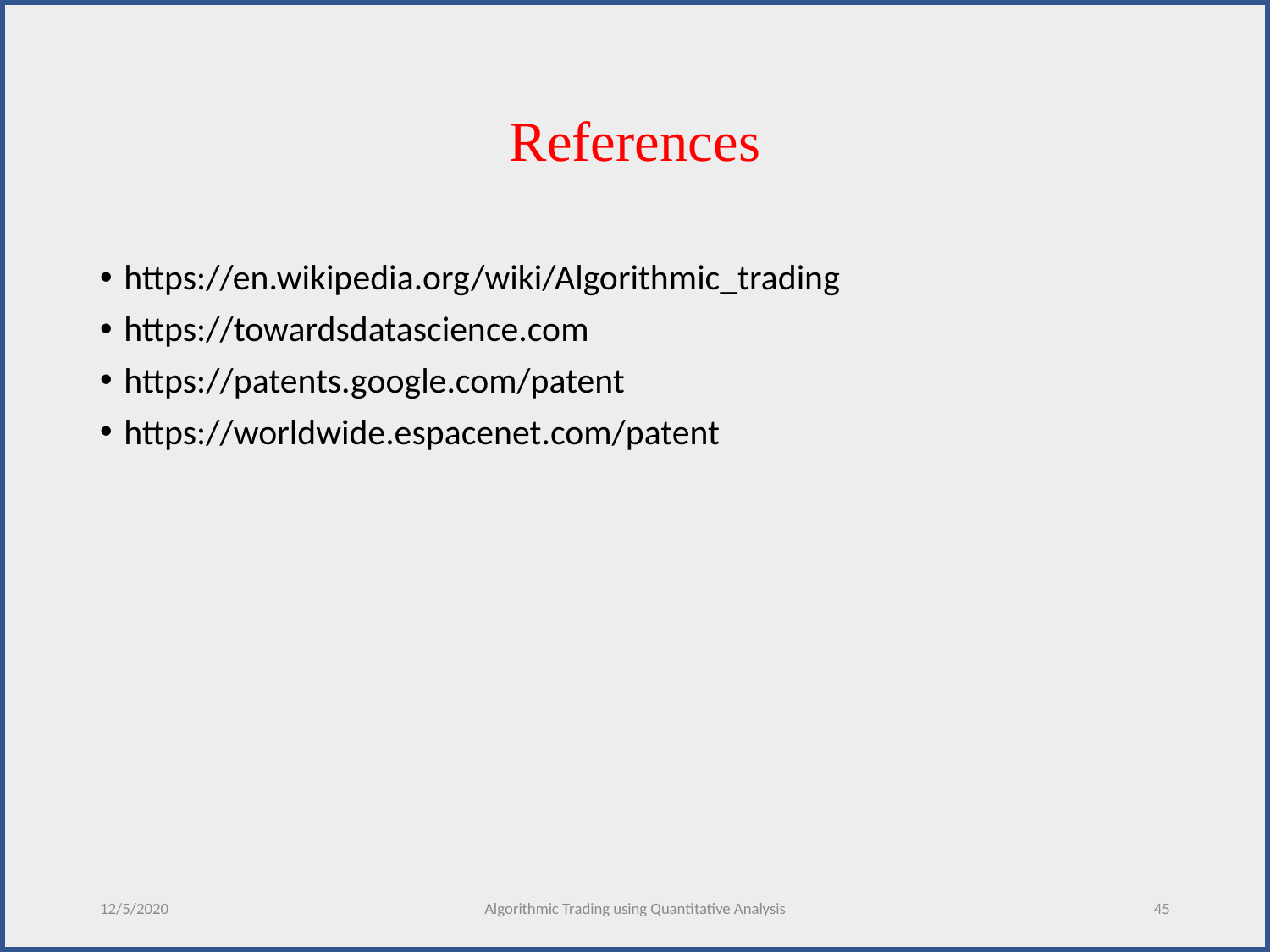

# References
https://en.wikipedia.org/wiki/Algorithmic_trading
https://towardsdatascience.com
https://patents.google.com/patent
https://worldwide.espacenet.com/patent

12/5/2020
Algorithmic Trading using Quantitative Analysis
45